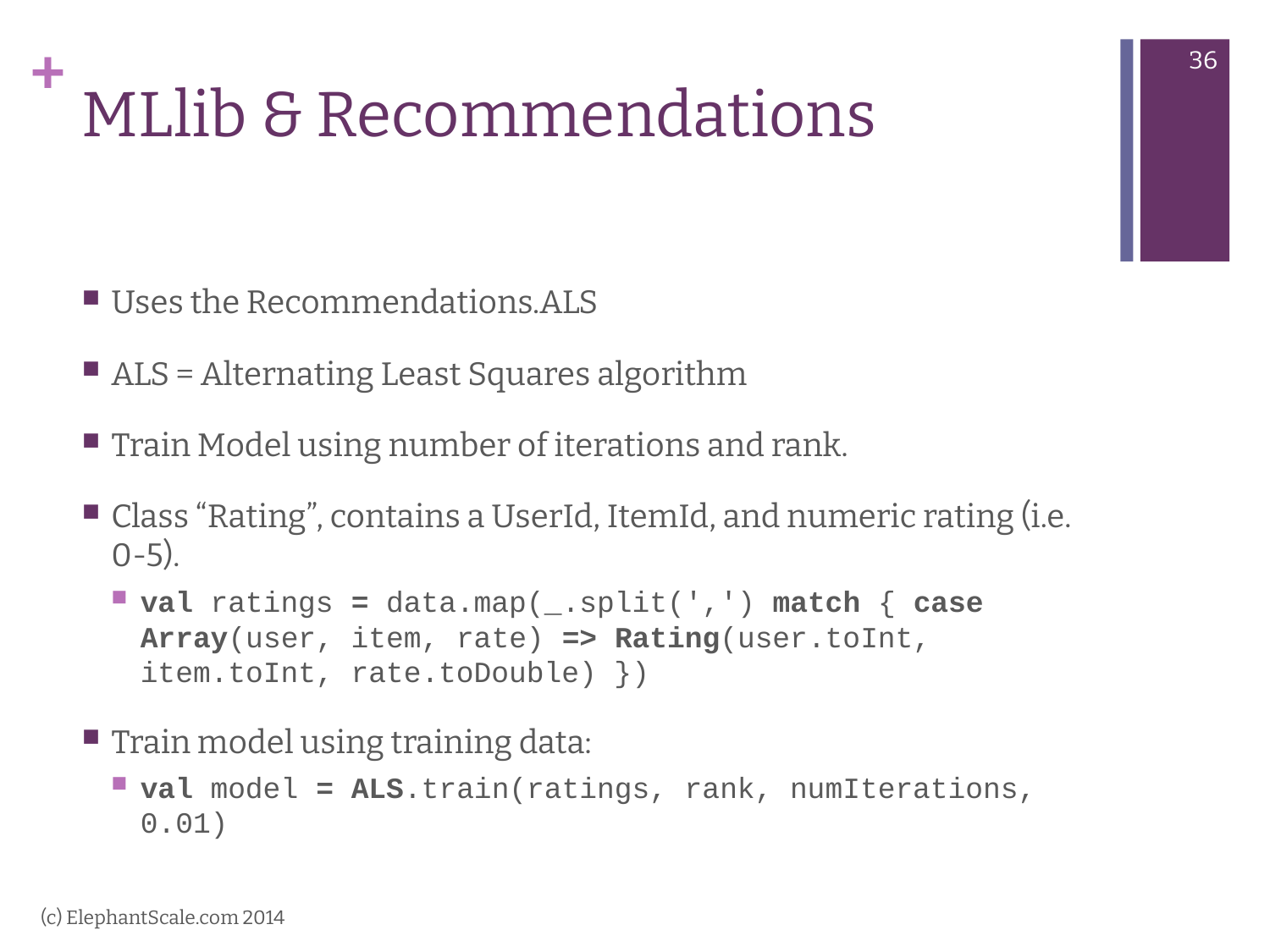

36
# MLlib & Recommendations
Uses the Recommendations.ALS
ALS = Alternating Least Squares algorithm
Train Model using number of iterations and rank.
Class “Rating”, contains a UserId, ItemId, and numeric rating (i.e. 0-5).
val ratings = data.map(_.split(',') match { case Array(user, item, rate) => Rating(user.toInt, item.toInt, rate.toDouble) })
Train model using training data:
val model = ALS.train(ratings, rank, numIterations, 0.01)

(c) ElephantScale.com 2014